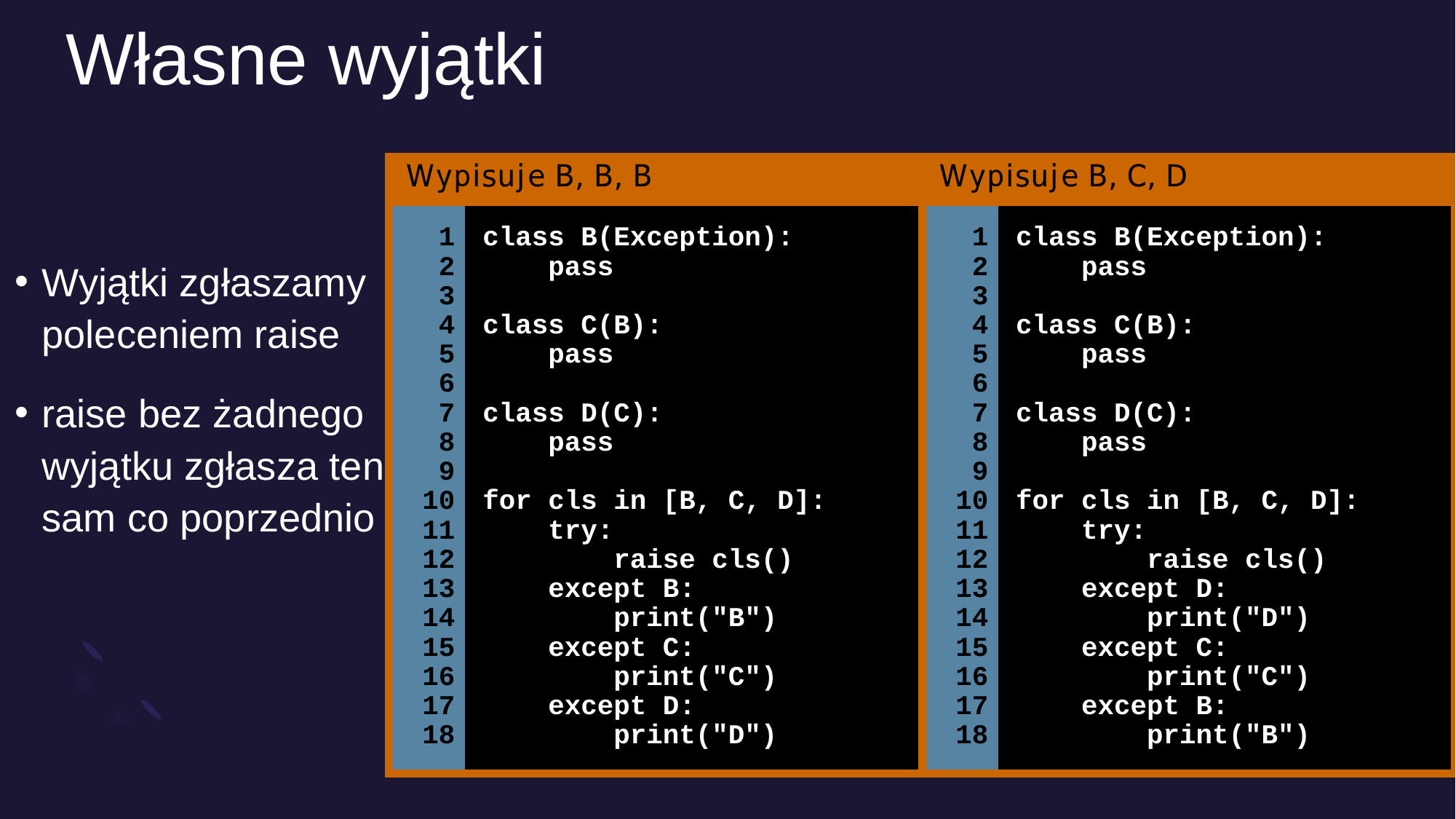

# Własne wyjątki
| Wypisuje B, B, B |  |
| --- | --- |
| 1 2 3 4 5 6 7 8 9 10 11 12 13 14 15 16 17 18 | class B(Exception): pass class C(B): pass class D(C): pass for cls in [B, C, D]: try: raise cls() except B: print("B") except C: print("C") except D: print("D") |
| Wypisuje B, C, D |  |
| --- | --- |
| 1 2 3 4 5 6 7 8 9 10 11 12 13 14 15 16 17 18 | class B(Exception): pass class C(B): pass class D(C): pass for cls in [B, C, D]: try: raise cls() except D: print("D") except C: print("C") except B: print("B") |
Wyjątki zgłaszamy
poleceniem raise
raise bez żadnego
wyjątku zgłasza ten
sam co poprzednio